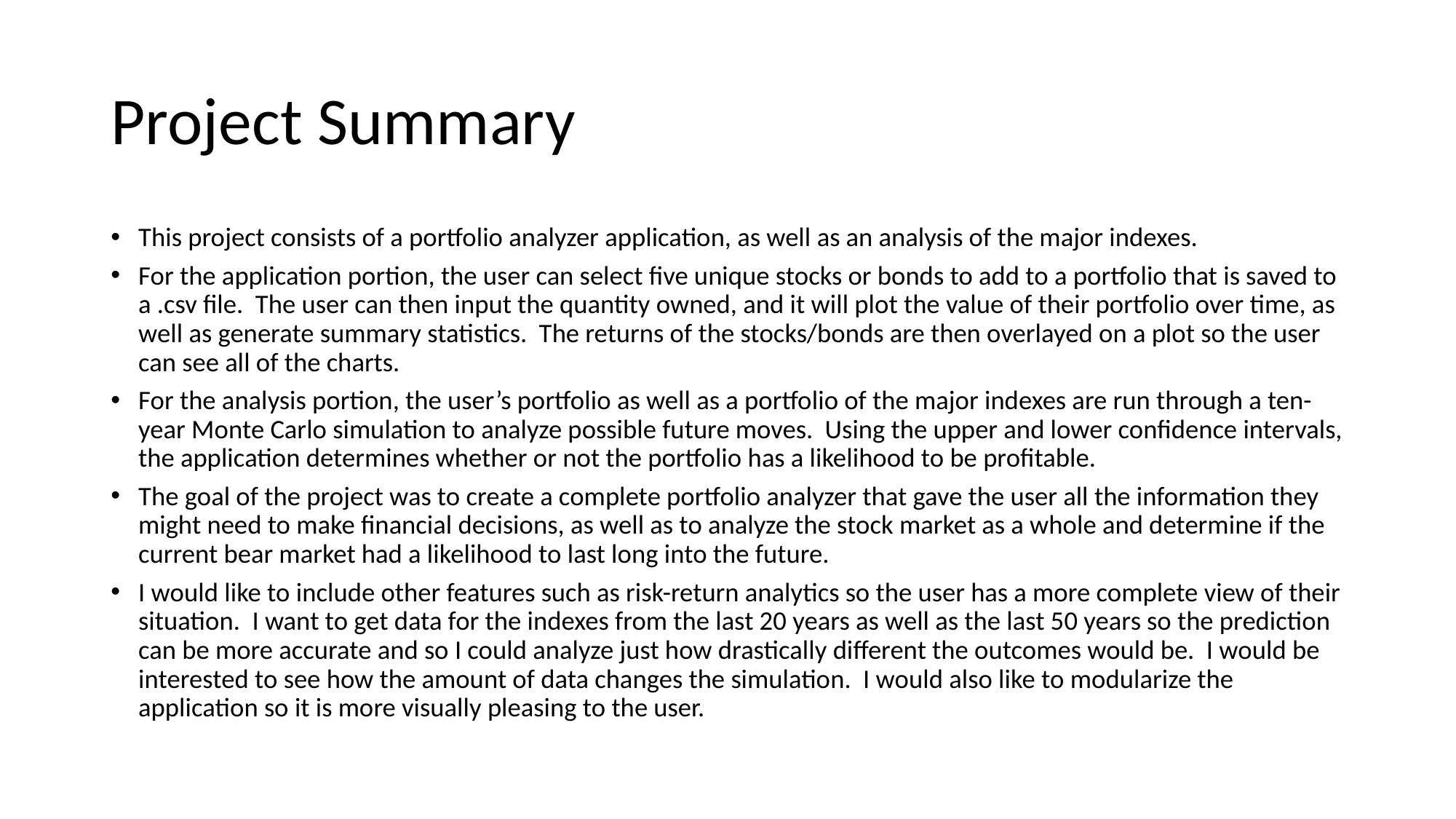

# Project Summary
This project consists of a portfolio analyzer application, as well as an analysis of the major indexes.
For the application portion, the user can select five unique stocks or bonds to add to a portfolio that is saved to a .csv file.  The user can then input the quantity owned, and it will plot the value of their portfolio over time, as well as generate summary statistics.  The returns of the stocks/bonds are then overlayed on a plot so the user can see all of the charts.
For the analysis portion, the user’s portfolio as well as a portfolio of the major indexes are run through a ten-year Monte Carlo simulation to analyze possible future moves.  Using the upper and lower confidence intervals, the application determines whether or not the portfolio has a likelihood to be profitable.
The goal of the project was to create a complete portfolio analyzer that gave the user all the information they might need to make financial decisions, as well as to analyze the stock market as a whole and determine if the current bear market had a likelihood to last long into the future.
I would like to include other features such as risk-return analytics so the user has a more complete view of their situation.  I want to get data for the indexes from the last 20 years as well as the last 50 years so the prediction can be more accurate and so I could analyze just how drastically different the outcomes would be.  I would be interested to see how the amount of data changes the simulation.  I would also like to modularize the application so it is more visually pleasing to the user.